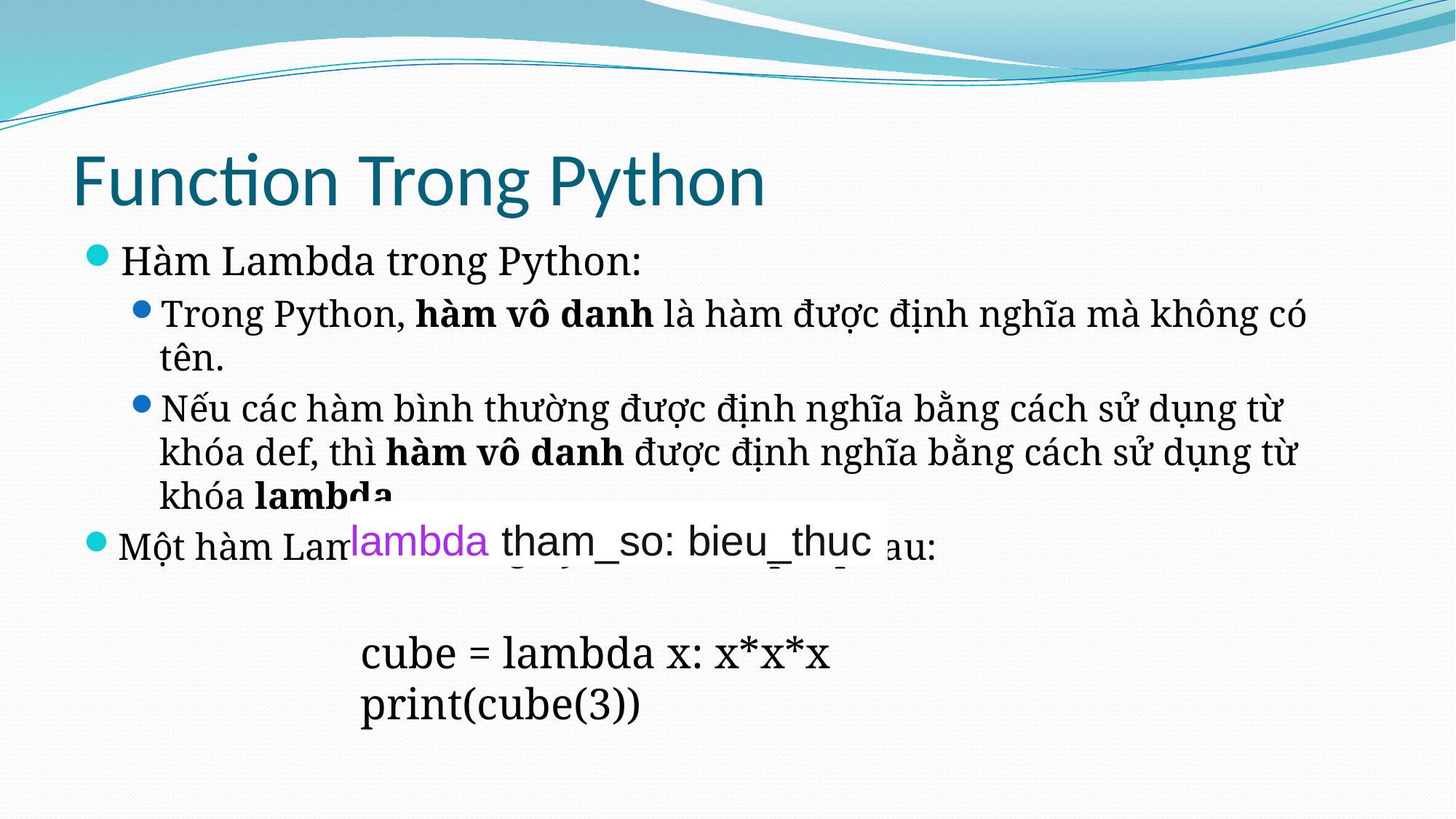

# Function Trong Python
Hàm Lambda trong Python:
Trong Python, hàm vô danh là hàm được định nghĩa mà không có tên.
Nếu các hàm bình thường được định nghĩa bằng cách sử dụng từ khóa def, thì hàm vô danh được định nghĩa bằng cách sử dụng từ khóa lambda
Một hàm Lambda trong Python có cú pháp sau:
lambda tham_so: bieu_thuc
cube = lambda x: x*x*x
print(cube(3))